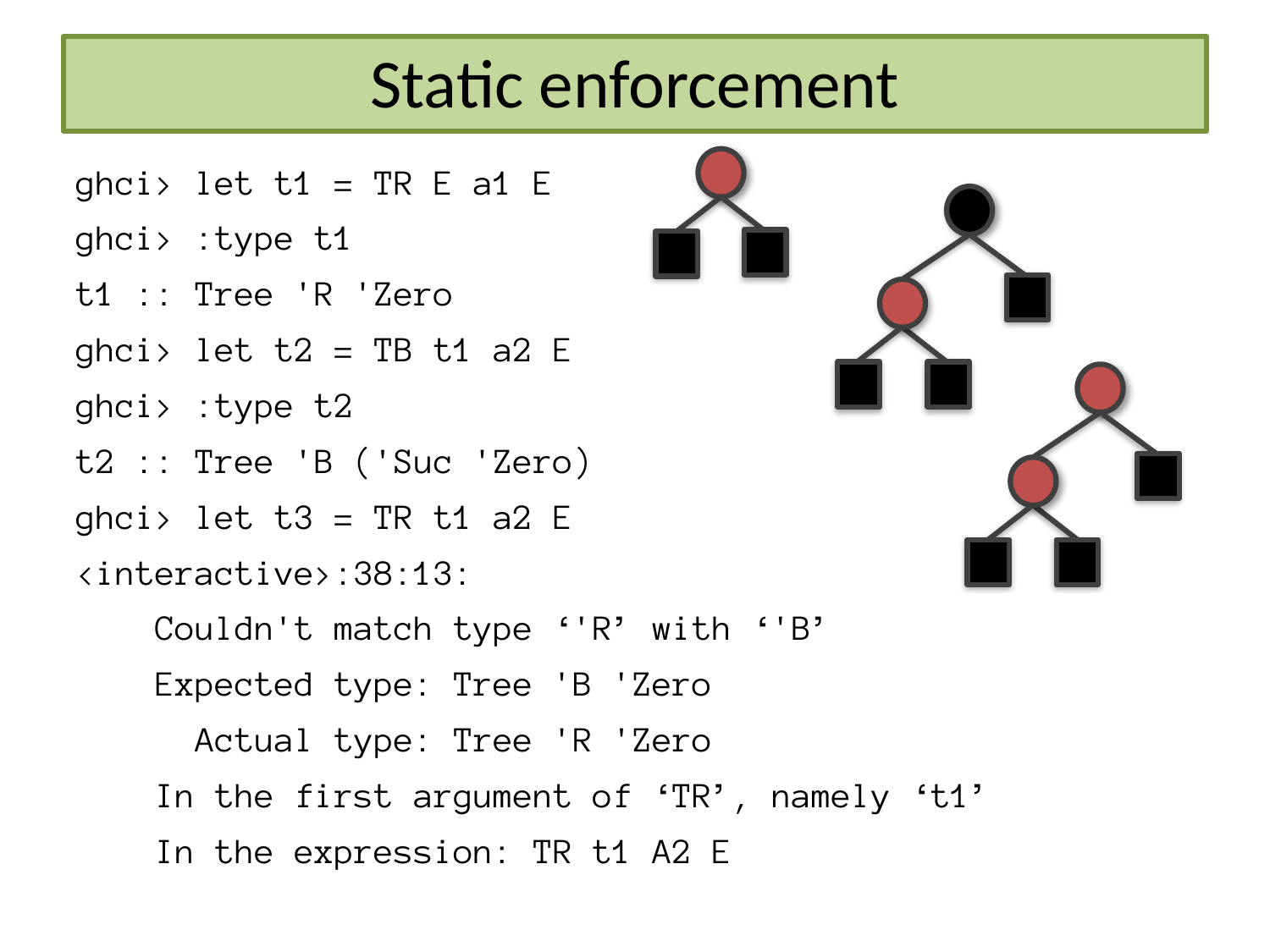

# Static enforcement

ghci> let t1 = TR E a1 E
ghci> :type t1
t1 :: Tree 'R 'Zero
ghci> let t2 = TB t1 a2 E
ghci> :type t2
t2 :: Tree 'B ('Suc 'Zero)
ghci> let t3 = TR t1 a2 E
<interactive>:38:13:
    Couldn't match type ‘'R’ with ‘'B’
    Expected type: Tree 'B 'Zero
      Actual type: Tree 'R 'Zero
    In the first argument of ‘TR’, namely ‘t1’
    In the expression: TR t1 A2 E